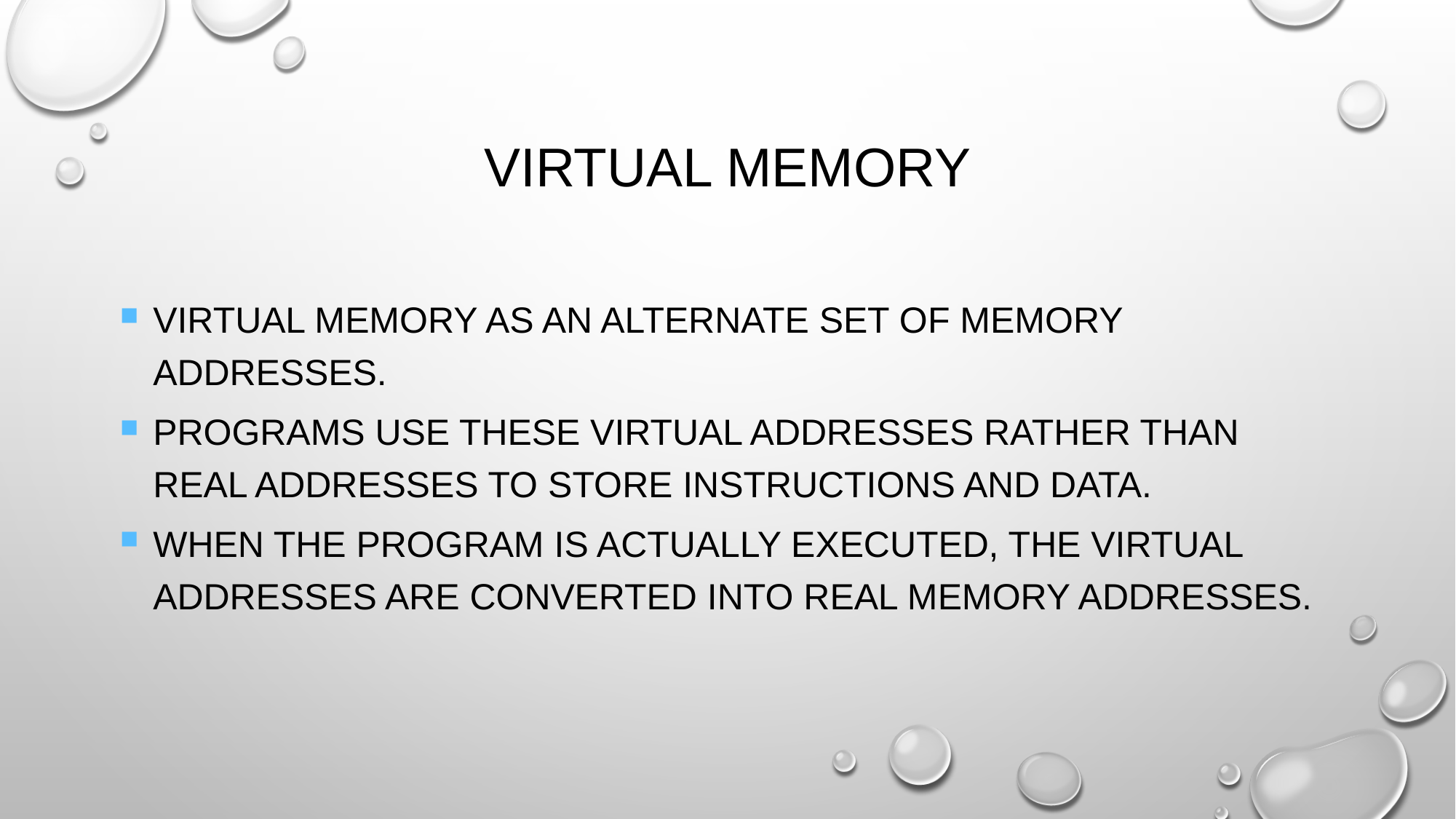

# Virtual Memory
Virtual memory as an alternate set of memory addresses.
Programs use these virtual addresses rather than real addresses to store instructions and data.
When the program is actually executed, the virtual addresses are converted into real memory addresses.